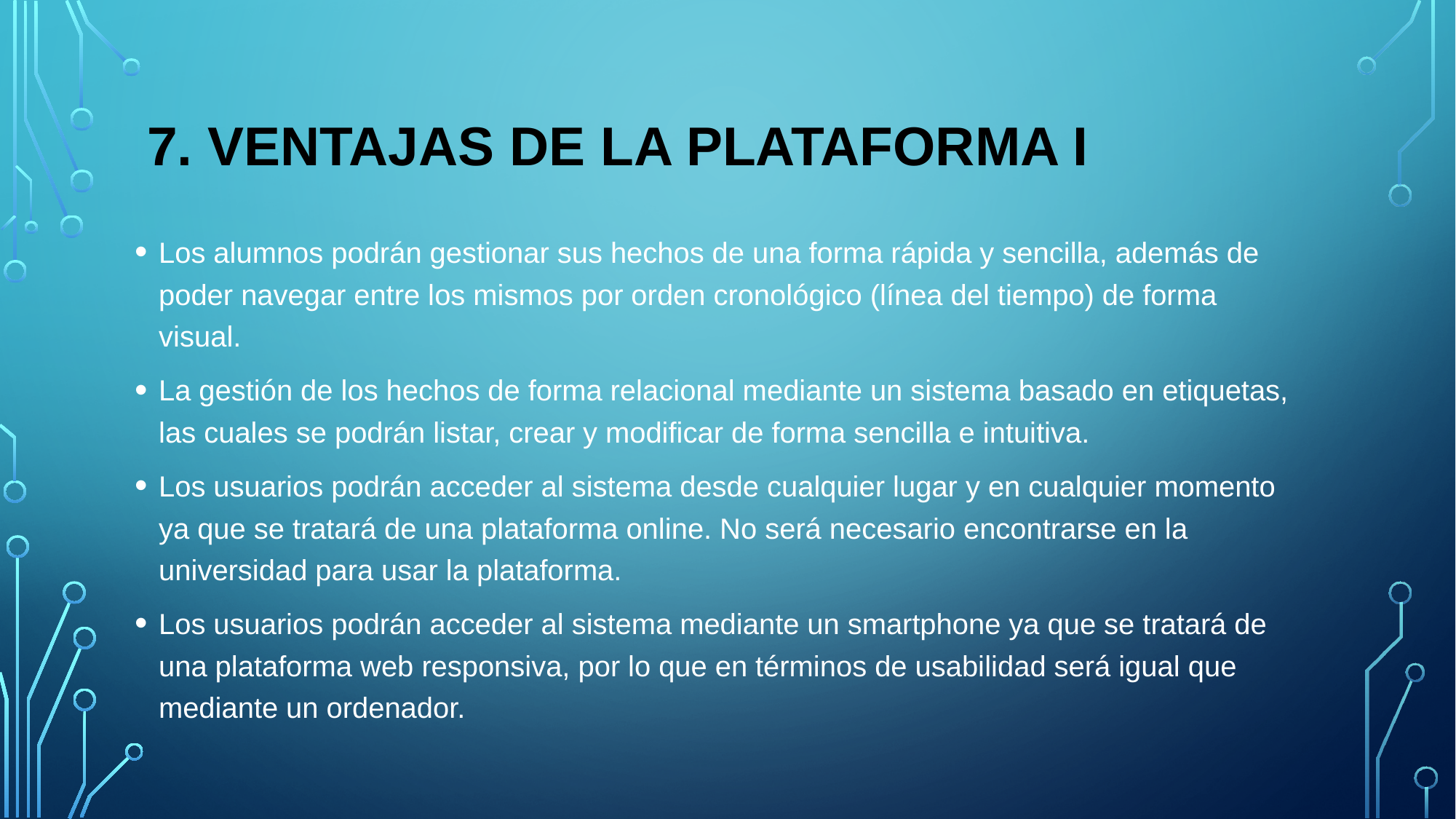

# 7. Ventajas de la plataforma i
Los alumnos podrán gestionar sus hechos de una forma rápida y sencilla, además de poder navegar entre los mismos por orden cronológico (línea del tiempo) de forma visual.
La gestión de los hechos de forma relacional mediante un sistema basado en etiquetas, las cuales se podrán listar, crear y modificar de forma sencilla e intuitiva.
Los usuarios podrán acceder al sistema desde cualquier lugar y en cualquier momento ya que se tratará de una plataforma online. No será necesario encontrarse en la universidad para usar la plataforma.
Los usuarios podrán acceder al sistema mediante un smartphone ya que se tratará de una plataforma web responsiva, por lo que en términos de usabilidad será igual que mediante un ordenador.